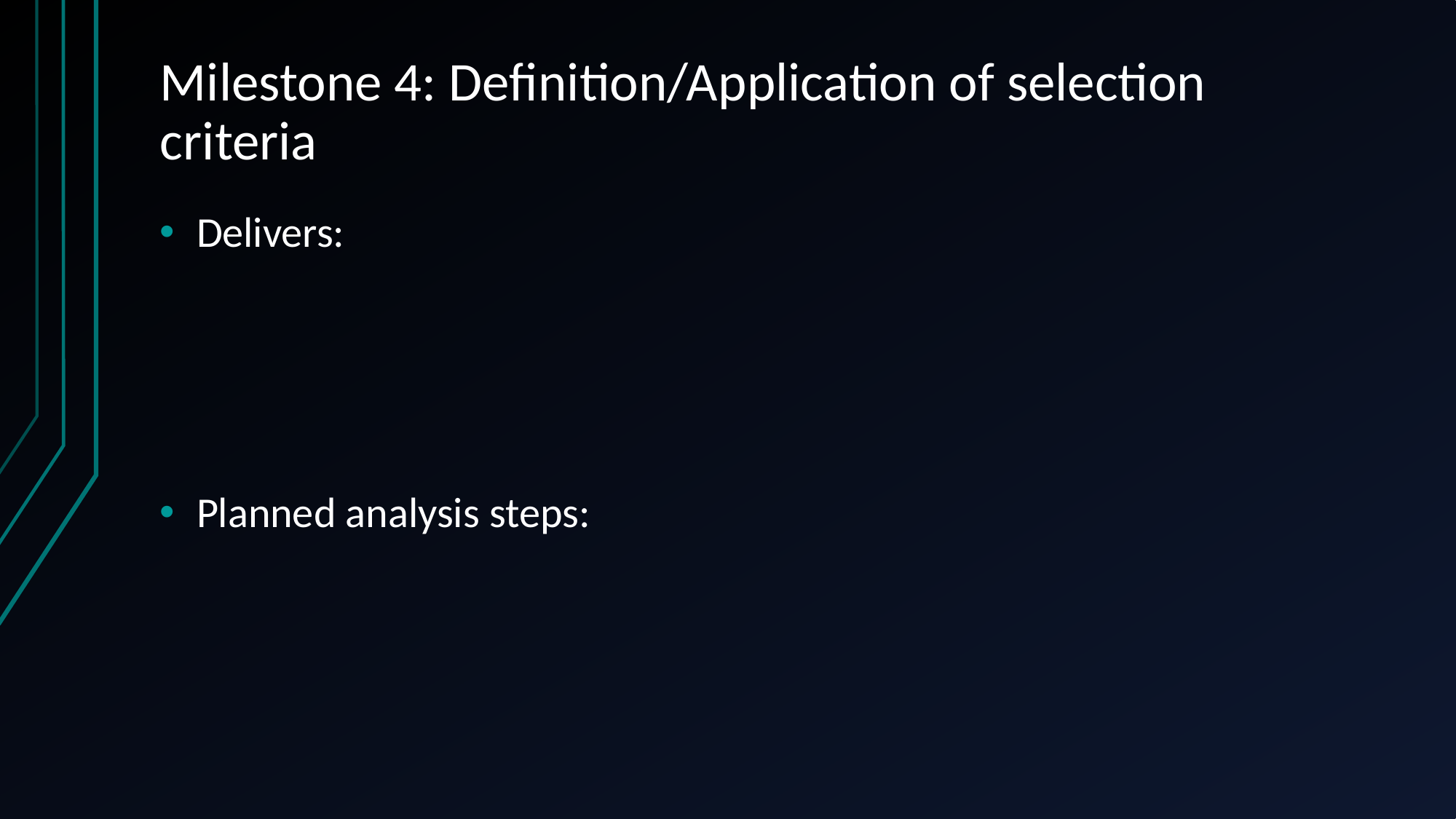

# Milestone 4: Definition/Application of selection criteria
Delivers:

Planned analysis steps: